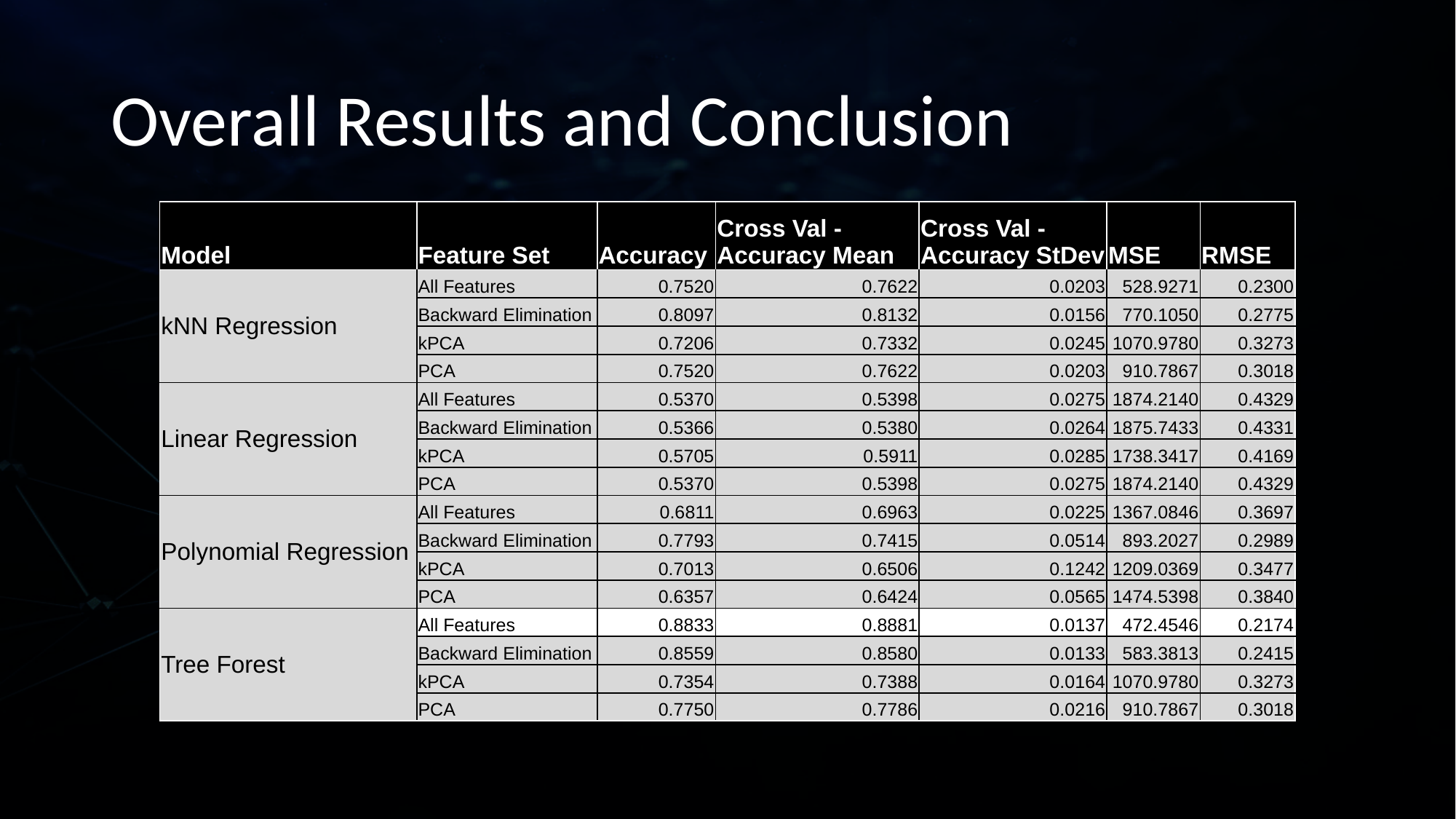

# Overall Results and Conclusion
| Model | Feature Set | Accuracy | Cross Val - Accuracy Mean | Cross Val - Accuracy StDev | MSE | RMSE |
| --- | --- | --- | --- | --- | --- | --- |
| kNN Regression | All Features | 0.7520 | 0.7622 | 0.0203 | 528.9271 | 0.2300 |
|  | Backward Elimination | 0.8097 | 0.8132 | 0.0156 | 770.1050 | 0.2775 |
|  | kPCA | 0.7206 | 0.7332 | 0.0245 | 1070.9780 | 0.3273 |
|  | PCA | 0.7520 | 0.7622 | 0.0203 | 910.7867 | 0.3018 |
| Linear Regression | All Features | 0.5370 | 0.5398 | 0.0275 | 1874.2140 | 0.4329 |
|  | Backward Elimination | 0.5366 | 0.5380 | 0.0264 | 1875.7433 | 0.4331 |
|  | kPCA | 0.5705 | 0.5911 | 0.0285 | 1738.3417 | 0.4169 |
|  | PCA | 0.5370 | 0.5398 | 0.0275 | 1874.2140 | 0.4329 |
| Polynomial Regression | All Features | 0.6811 | 0.6963 | 0.0225 | 1367.0846 | 0.3697 |
|  | Backward Elimination | 0.7793 | 0.7415 | 0.0514 | 893.2027 | 0.2989 |
|  | kPCA | 0.7013 | 0.6506 | 0.1242 | 1209.0369 | 0.3477 |
|  | PCA | 0.6357 | 0.6424 | 0.0565 | 1474.5398 | 0.3840 |
| Tree Forest | All Features | 0.8833 | 0.8881 | 0.0137 | 472.4546 | 0.2174 |
|  | Backward Elimination | 0.8559 | 0.8580 | 0.0133 | 583.3813 | 0.2415 |
|  | kPCA | 0.7354 | 0.7388 | 0.0164 | 1070.9780 | 0.3273 |
|  | PCA | 0.7750 | 0.7786 | 0.0216 | 910.7867 | 0.3018 |